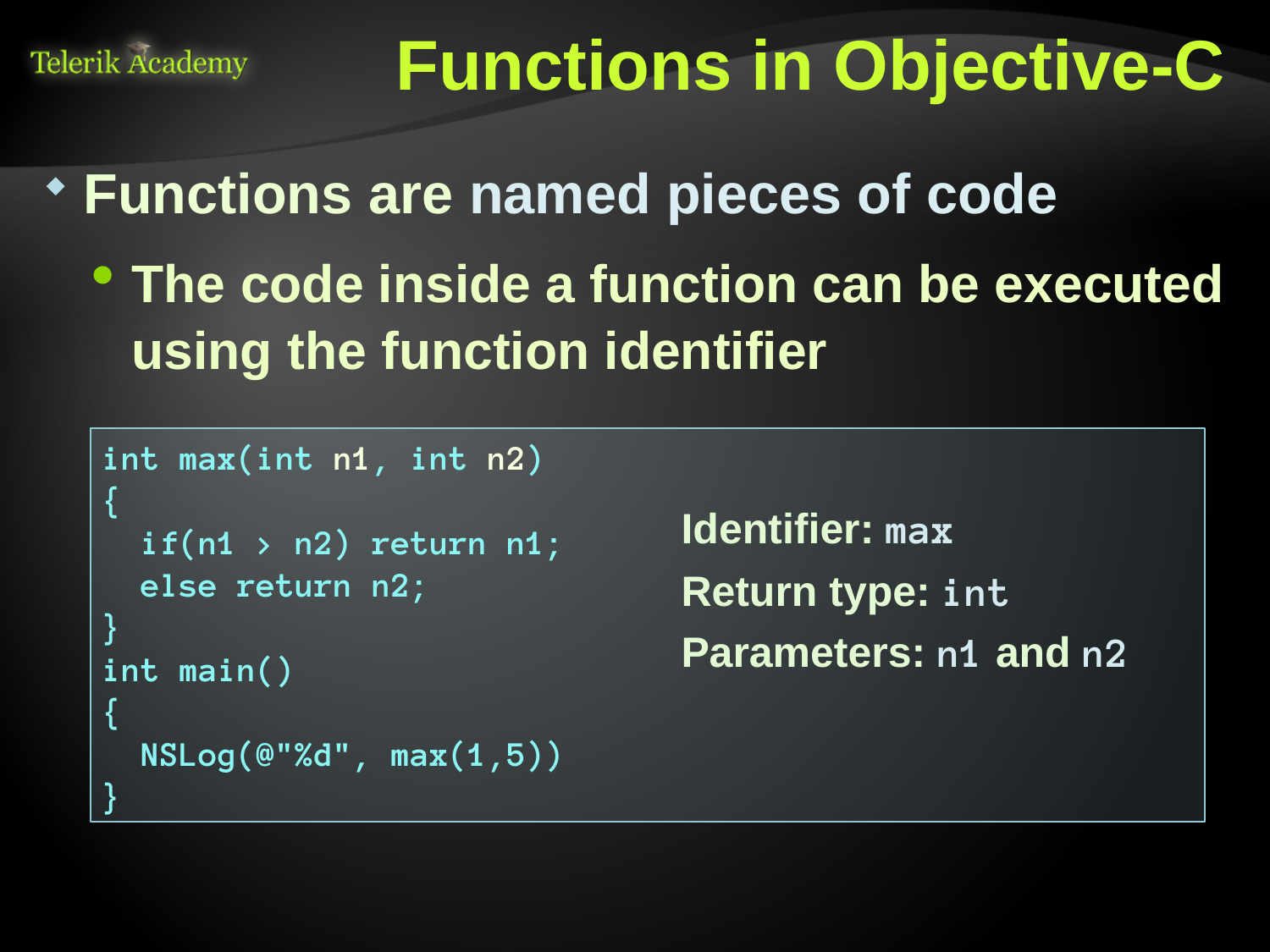

# Functions in Objective-C
Functions are named pieces of code
The code inside a function can be executed using the function identifier
int max(int n1, int n2)
{
  if(n1 > n2) return n1;
  else return n2;
}
int main()
{
  NSLog(@"%d", max(1,5))
}
Identifier: max
Return type: int
Parameters: n1 and n2